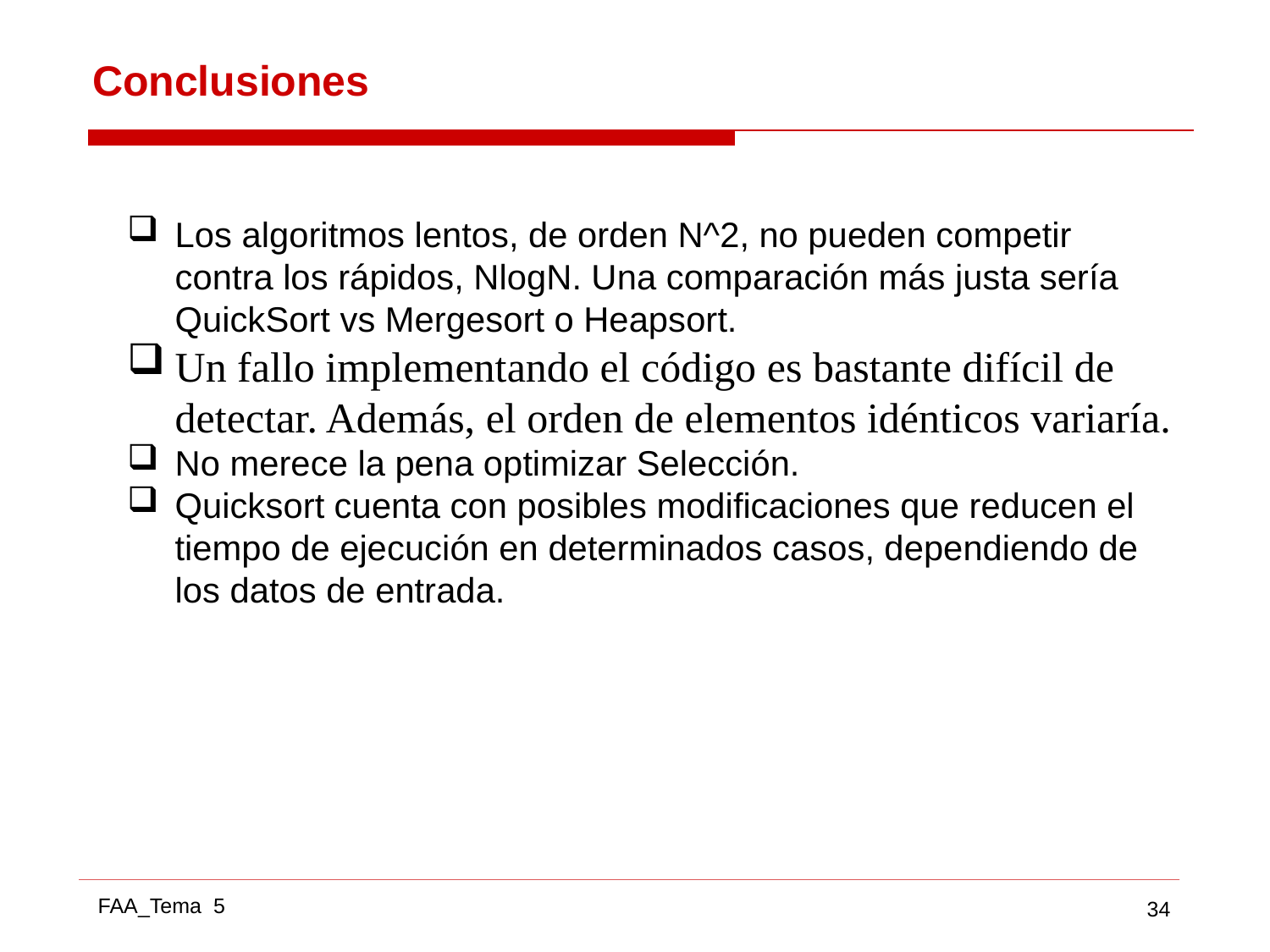

# Conclusiones
Los algoritmos lentos, de orden N^2, no pueden competir contra los rápidos, NlogN. Una comparación más justa sería QuickSort vs Mergesort o Heapsort.
Un fallo implementando el código es bastante difícil de detectar. Además, el orden de elementos idénticos variaría.
No merece la pena optimizar Selección.
Quicksort cuenta con posibles modificaciones que reducen el tiempo de ejecución en determinados casos, dependiendo de los datos de entrada.